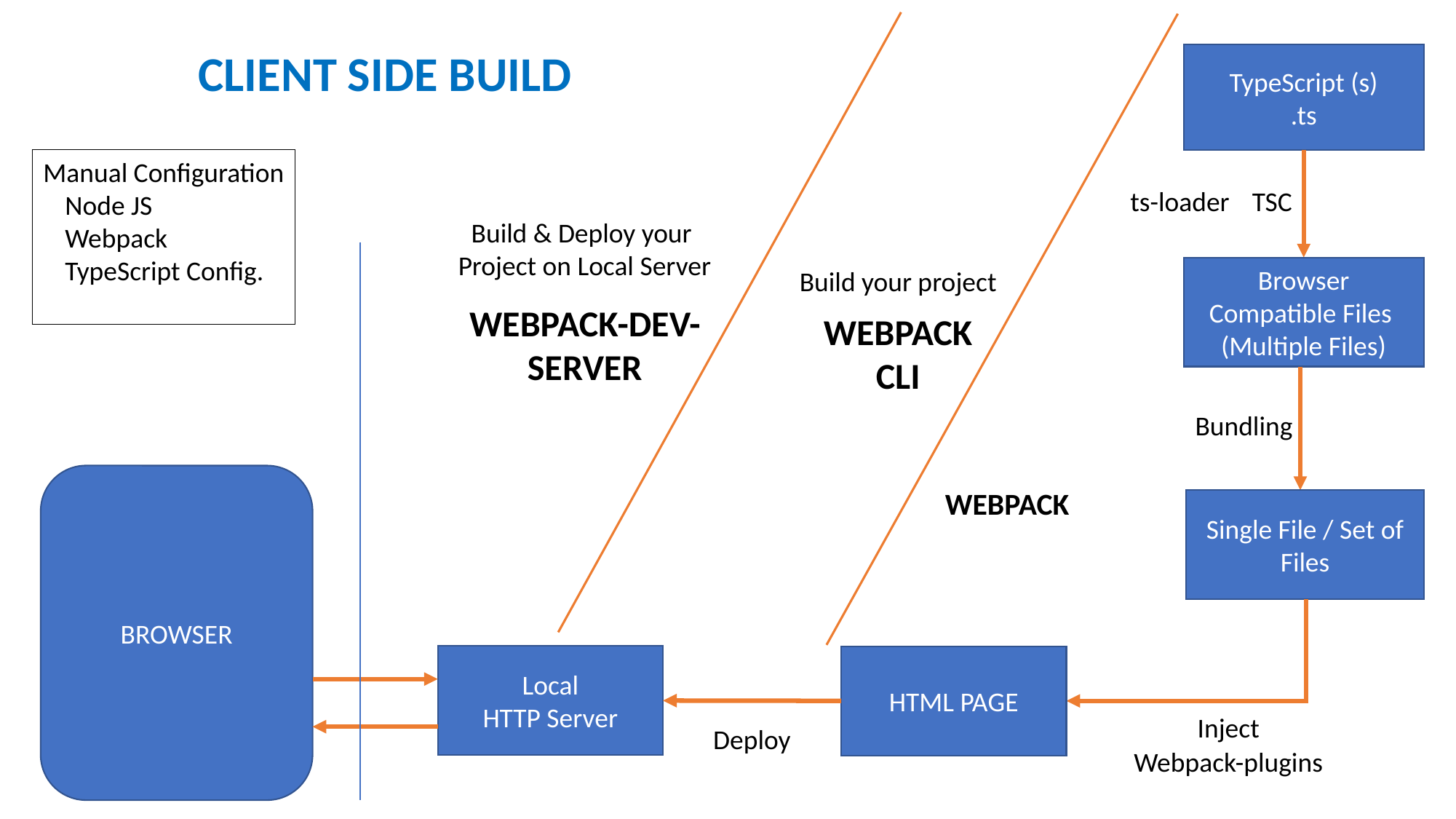

CLIENT SIDE BUILD
TypeScript (s)
.ts
Manual Configuration
	Node JS
	Webpack
	TypeScript Config.

ts-loader
TSC
Build & Deploy your
Project on Local Server
Browser Compatible Files
(Multiple Files)
Build your project
WEBPACK-DEV-
SERVER
WEBPACK
CLI
Bundling
BROWSER
WEBPACK
Single File / Set of Files
Local
HTTP Server
HTML PAGE
Inject
Deploy
Webpack-plugins